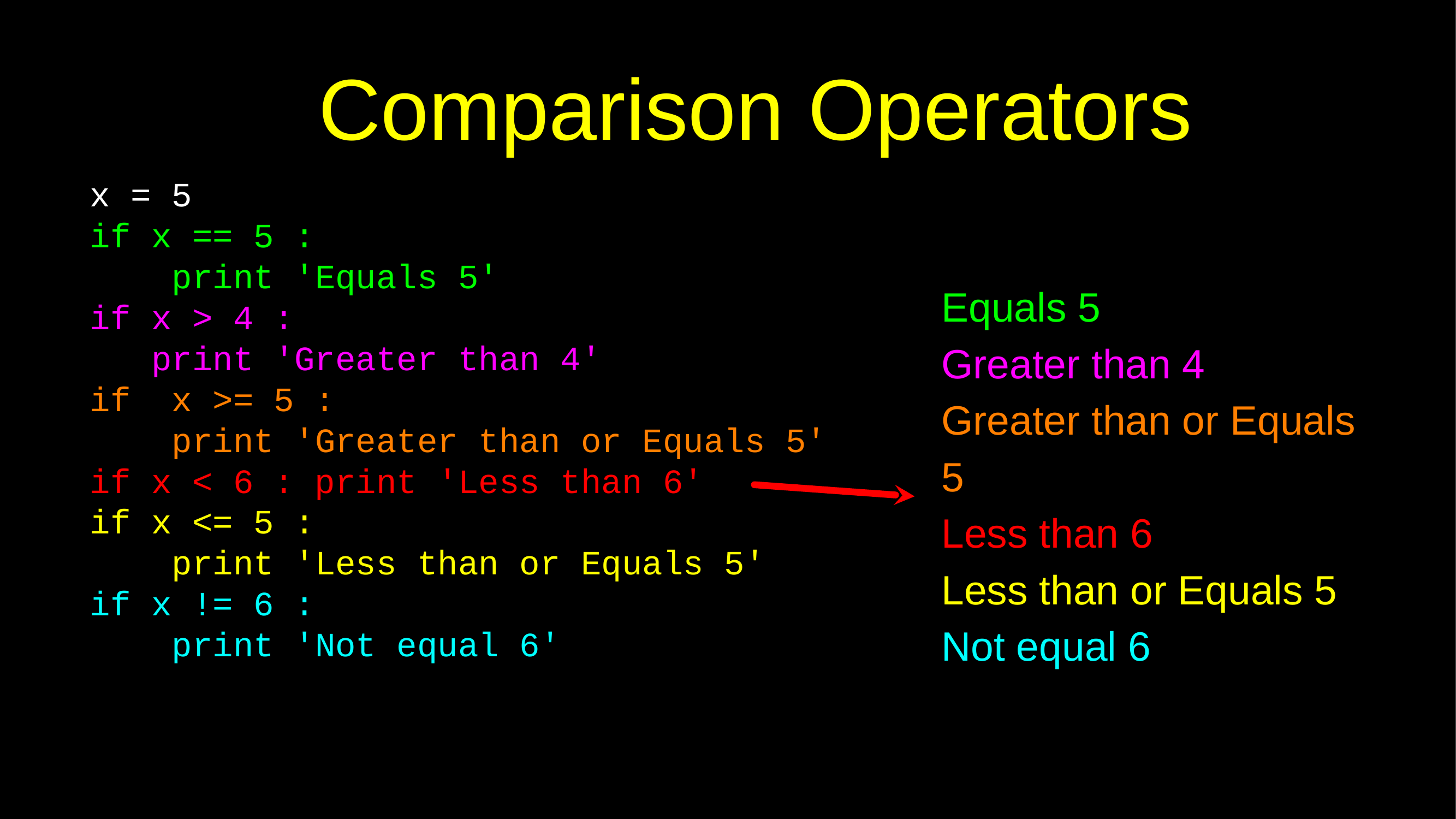

# Comparison Operators
x = 5
if x == 5 :
    print 'Equals 5'
if x > 4 :
   print 'Greater than 4'
if  x >= 5 :
    print 'Greater than or Equals 5'
if x < 6 : print 'Less than 6'
if x <= 5 :
    print 'Less than or Equals 5'
if x != 6 :
    print 'Not equal 6'
Equals 5
Greater than 4
Greater than or Equals 5
Less than 6
Less than or Equals 5
Not equal 6